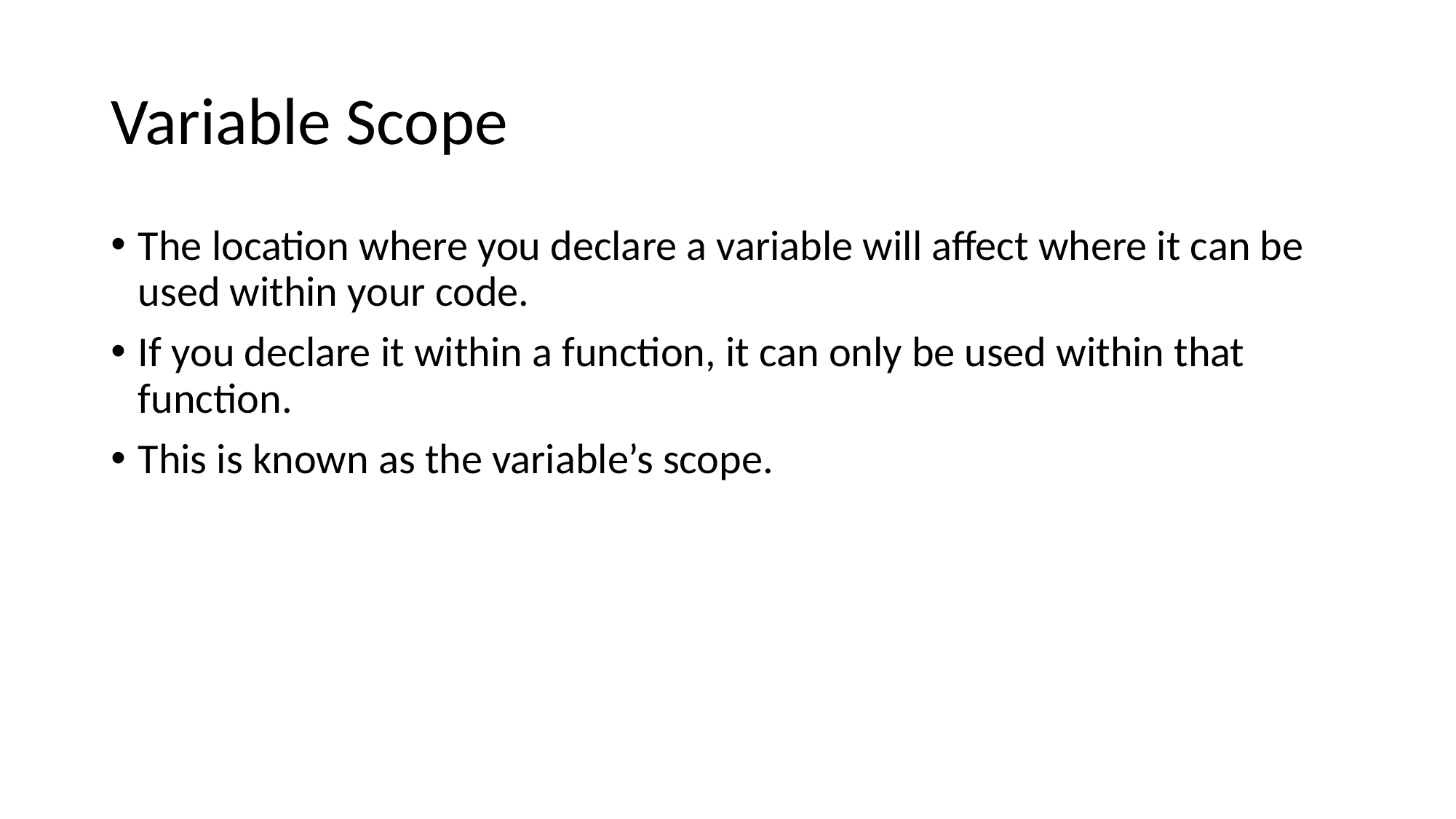

# Variable Scope
The location where you declare a variable will affect where it can be used within your code.
If you declare it within a function, it can only be used within that function.
This is known as the variable’s scope.